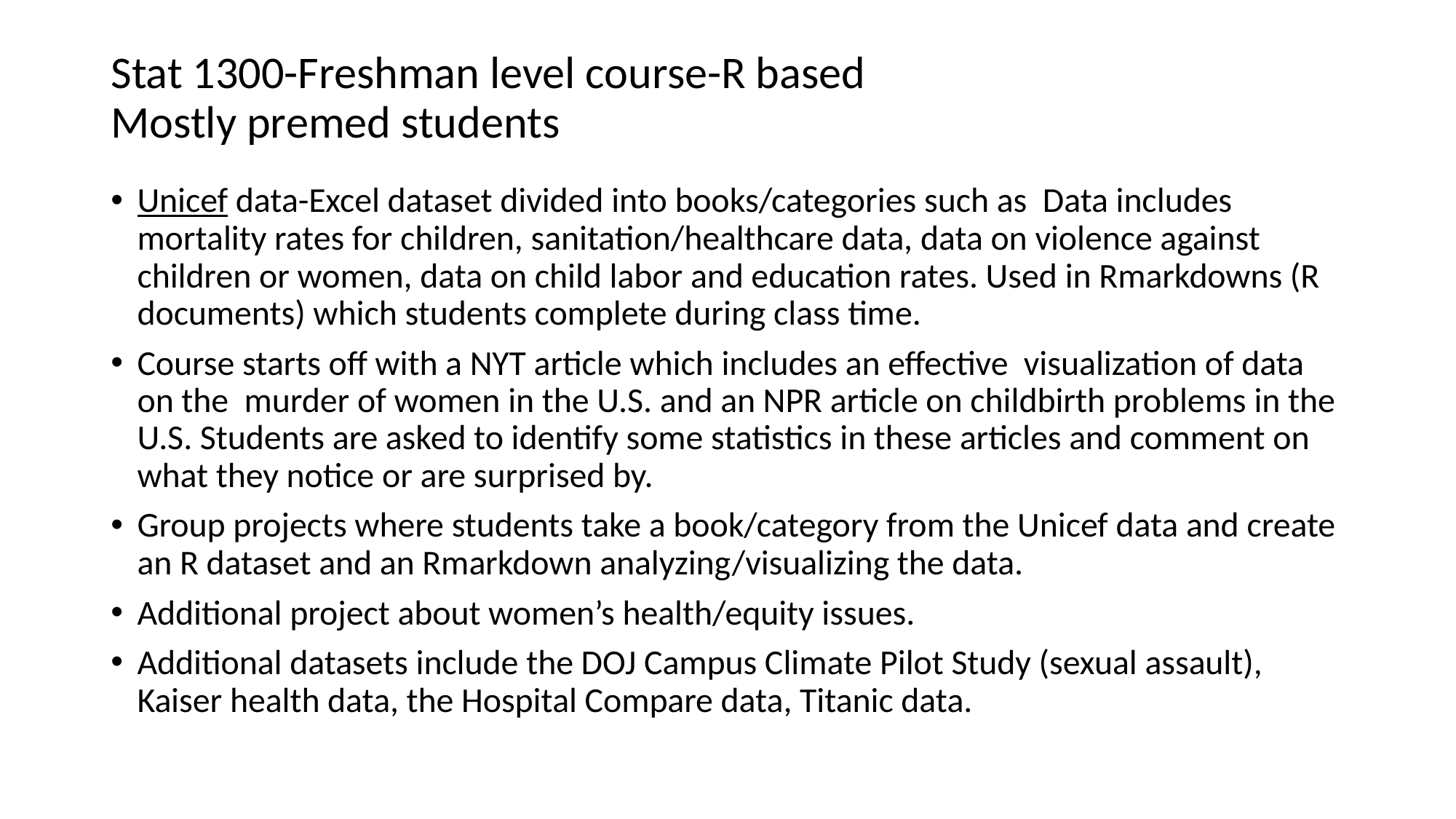

# Stat 1300-Freshman level course-R based Mostly premed students
Unicef data-Excel dataset divided into books/categories such as  Data includes mortality rates for children, sanitation/healthcare data, data on violence against children or women, data on child labor and education rates. Used in Rmarkdowns (R documents) which students complete during class time.
Course starts off with a NYT article which includes an effective  visualization of data on the  murder of women in the U.S. and an NPR article on childbirth problems in the U.S. Students are asked to identify some statistics in these articles and comment on what they notice or are surprised by.
Group projects where students take a book/category from the Unicef data and create an R dataset and an Rmarkdown analyzing/visualizing the data.
Additional project about women’s health/equity issues.
Additional datasets include the DOJ Campus Climate Pilot Study (sexual assault), Kaiser health data, the Hospital Compare data, Titanic data.